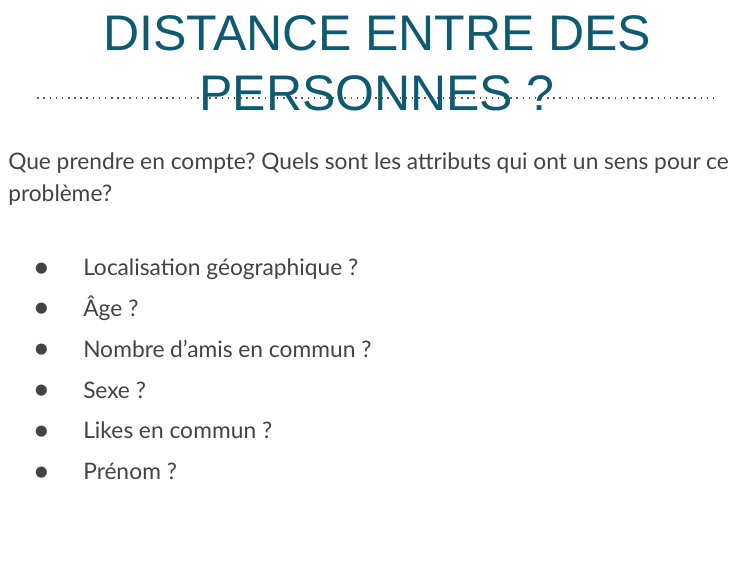

# DISTANCE ENTRE DES PERSONNES ?
Que prendre en compte? Quels sont les attributs qui ont un sens pour ce problème?

Localisation géographique ?
Âge ?
Nombre d’amis en commun ?
Sexe ?
Likes en commun ?
Prénom ?